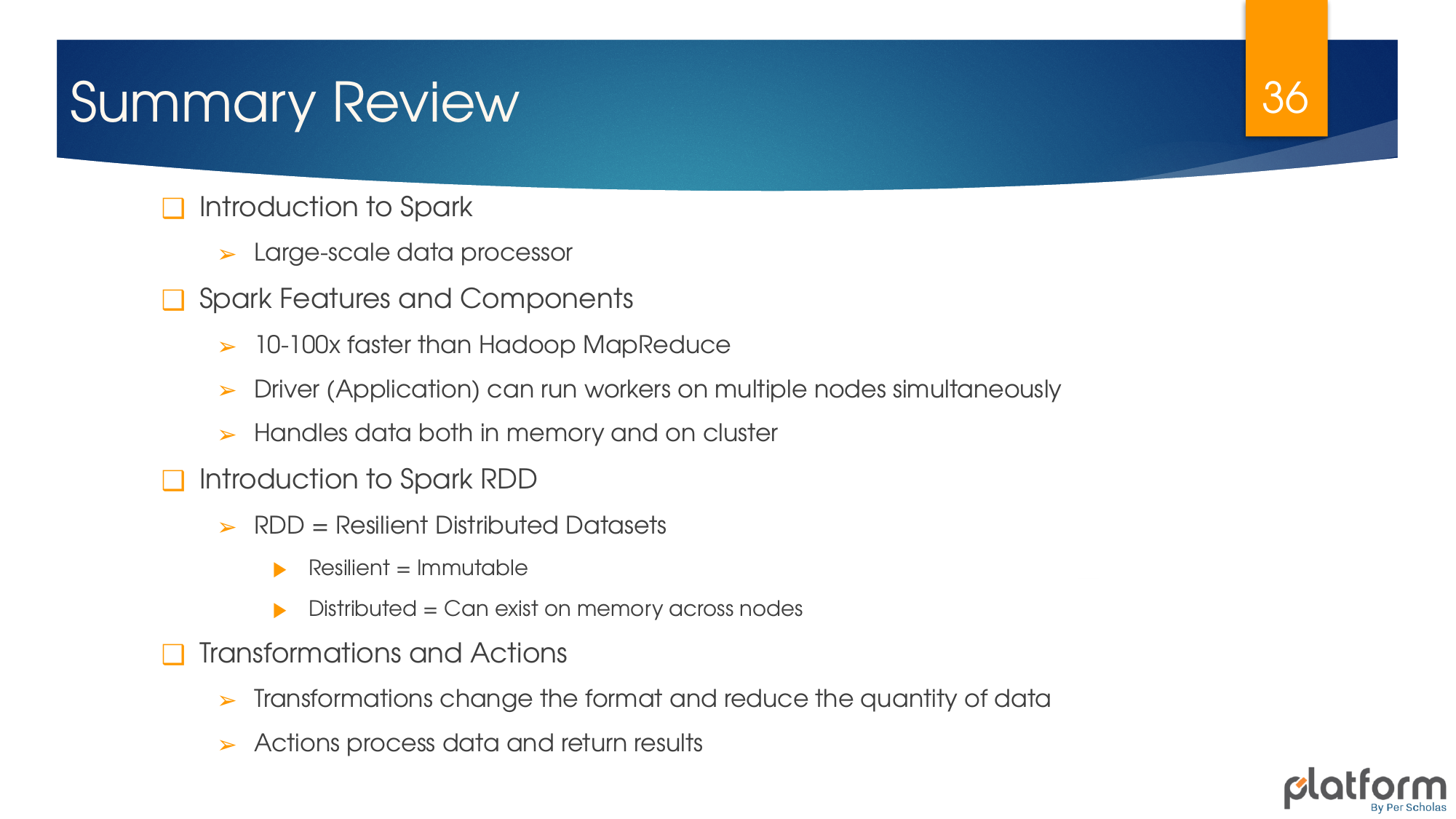

36
# Summary Review
Introduction to Spark
Large-scale data processor
Spark Features and Components
10-100x faster than Hadoop MapReduce
Driver (Application) can run workers on multiple nodes simultaneously
Handles data both in memory and on cluster
Introduction to Spark RDD
RDD = Resilient Distributed Datasets
Resilient = Immutable
Distributed = Can exist on memory across nodes
Transformations and Actions
Transformations change the format and reduce the quantity of data
Actions process data and return results